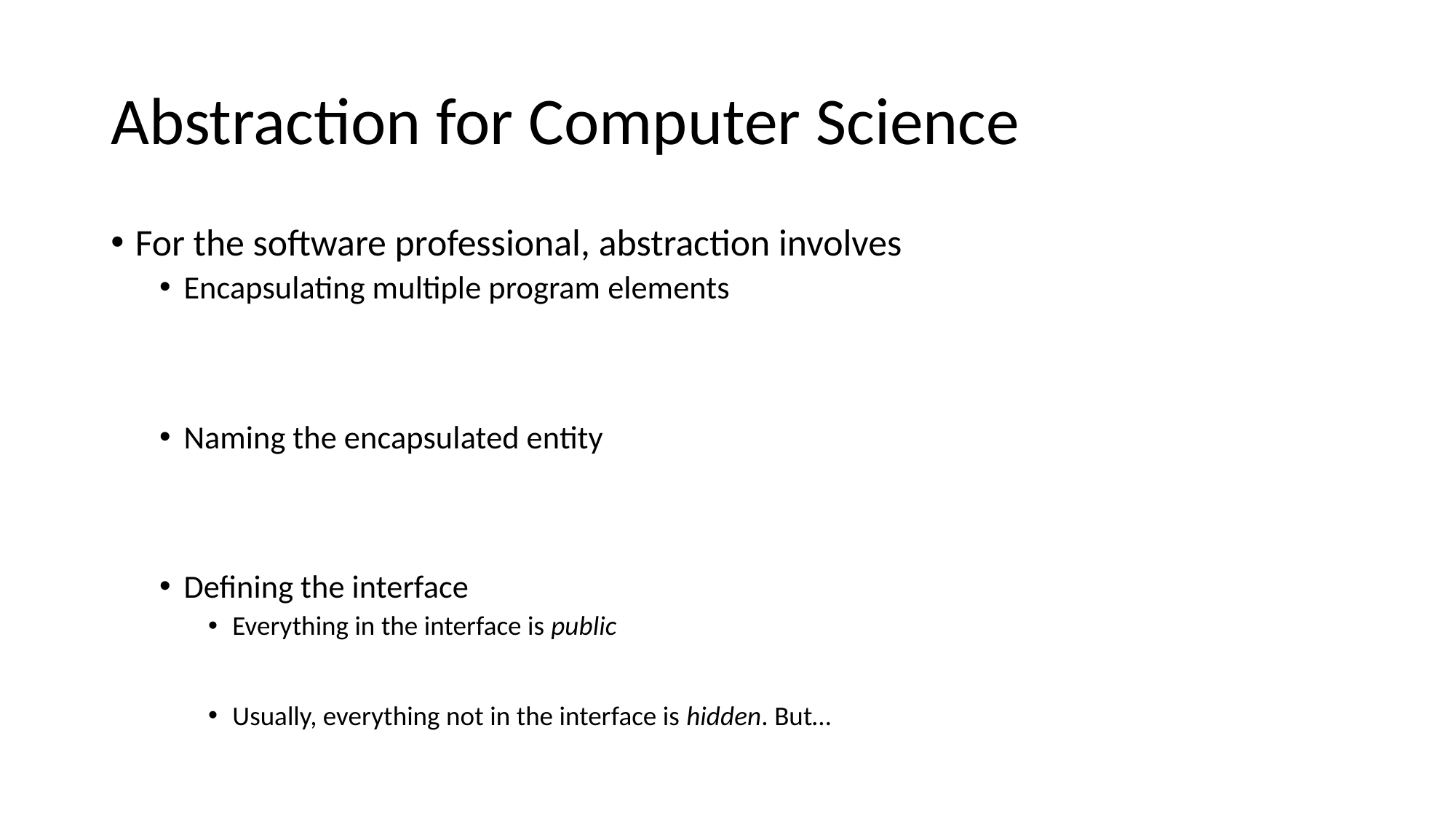

# Abstraction for Computer Science
For the software professional, abstraction involves
Encapsulating multiple program elements

Naming the encapsulated entity

Defining the interface
Everything in the interface is public

Usually, everything not in the interface is hidden. But…